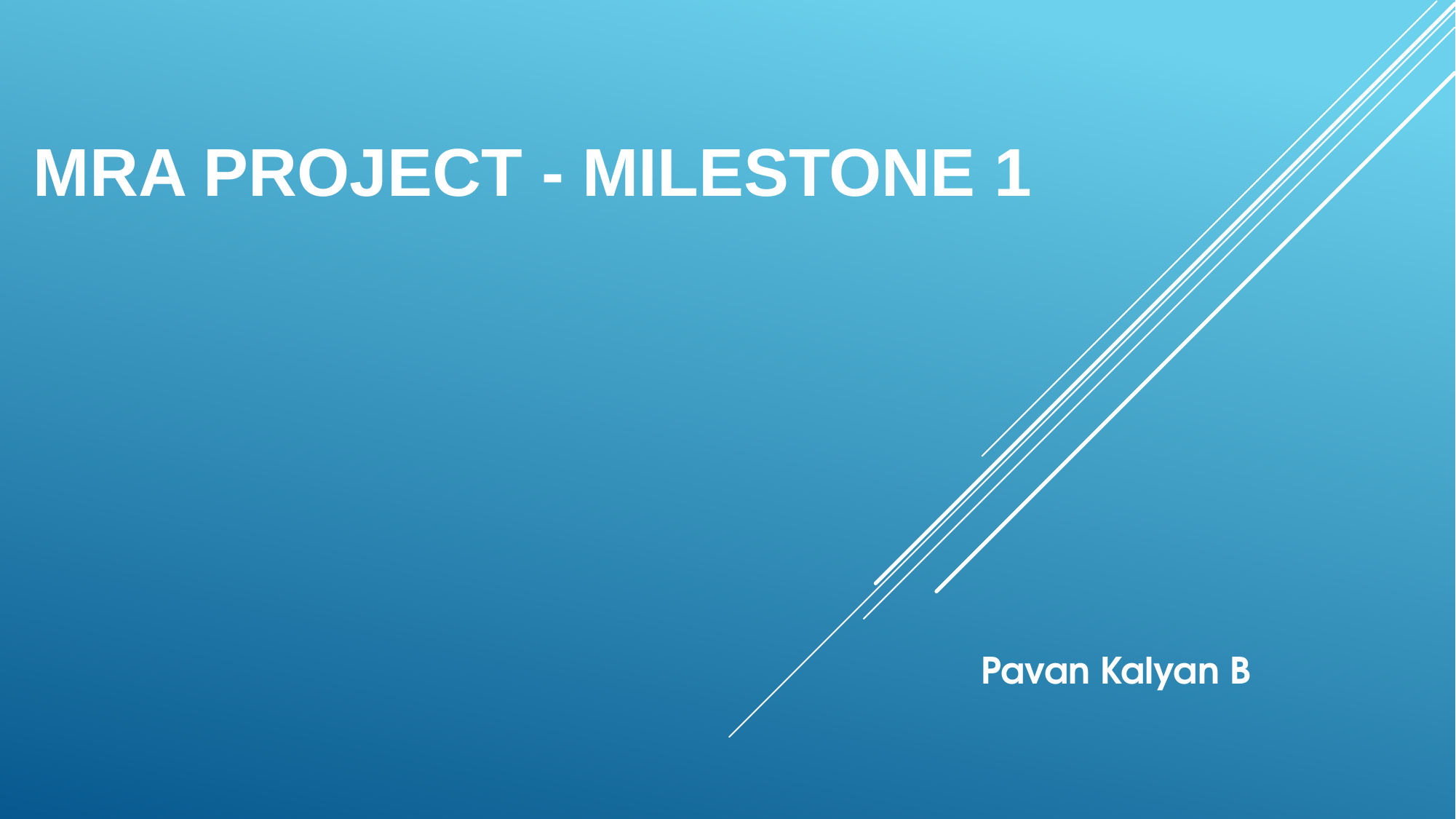

# MRA Project - MileStone 1
Pavan Kalyan B